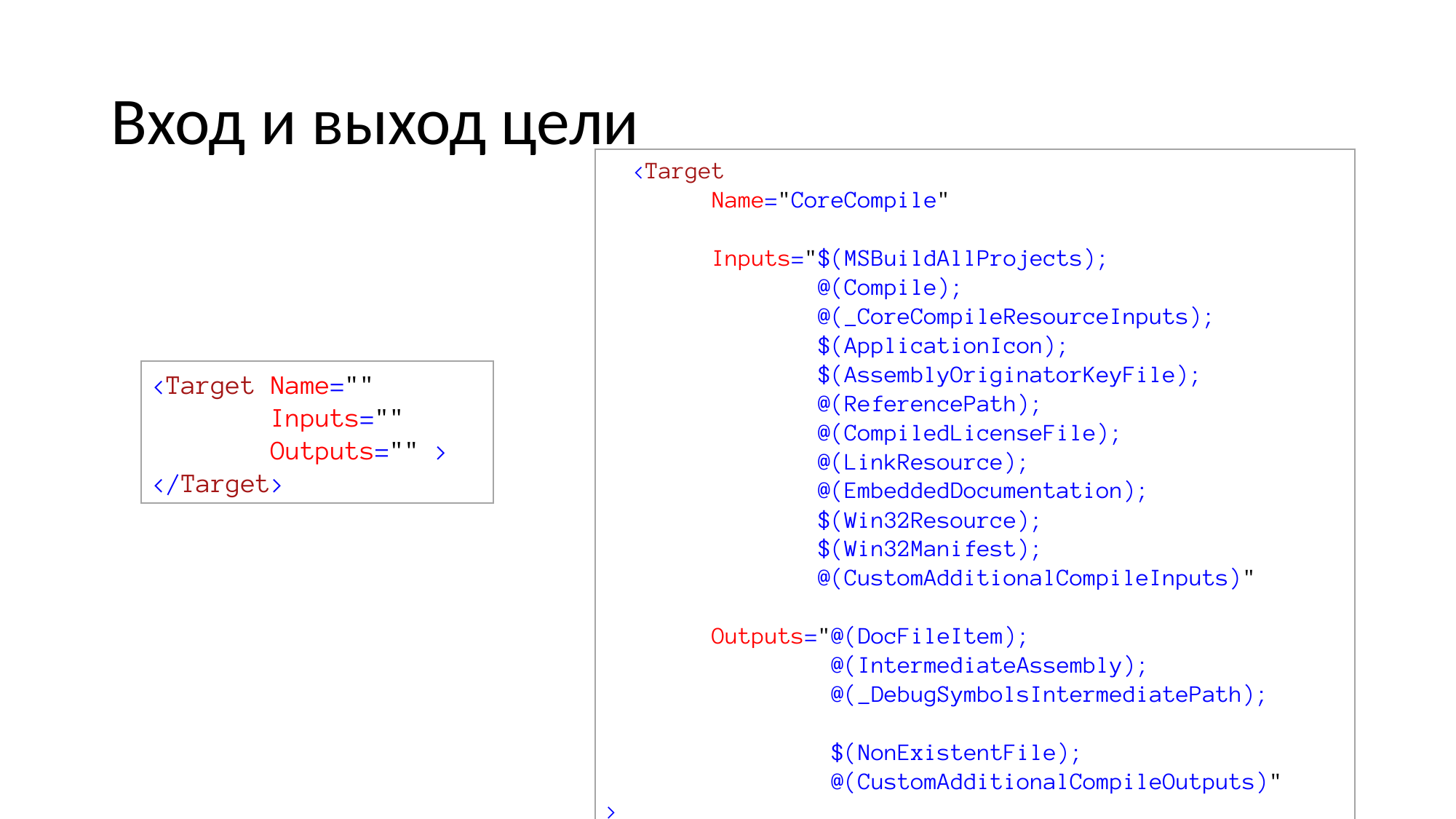

# Вход и выход цели
  <Target
        Name="CoreCompile"

        Inputs="$(MSBuildAllProjects);
                @(Compile);
                @(_CoreCompileResourceInputs);
                $(ApplicationIcon);
                $(AssemblyOriginatorKeyFile);
                @(ReferencePath);
                @(CompiledLicenseFile);
                @(LinkResource);
                @(EmbeddedDocumentation);
                $(Win32Resource);
                $(Win32Manifest);
                @(CustomAdditionalCompileInputs)"

        Outputs="@(DocFileItem);
                 @(IntermediateAssembly);
                 @(_DebugSymbolsIntermediatePath);
                 $(NonExistentFile);
                 @(CustomAdditionalCompileOutputs)"
>
<Target Name=""
        Inputs=""
        Outputs="" >
</Target>